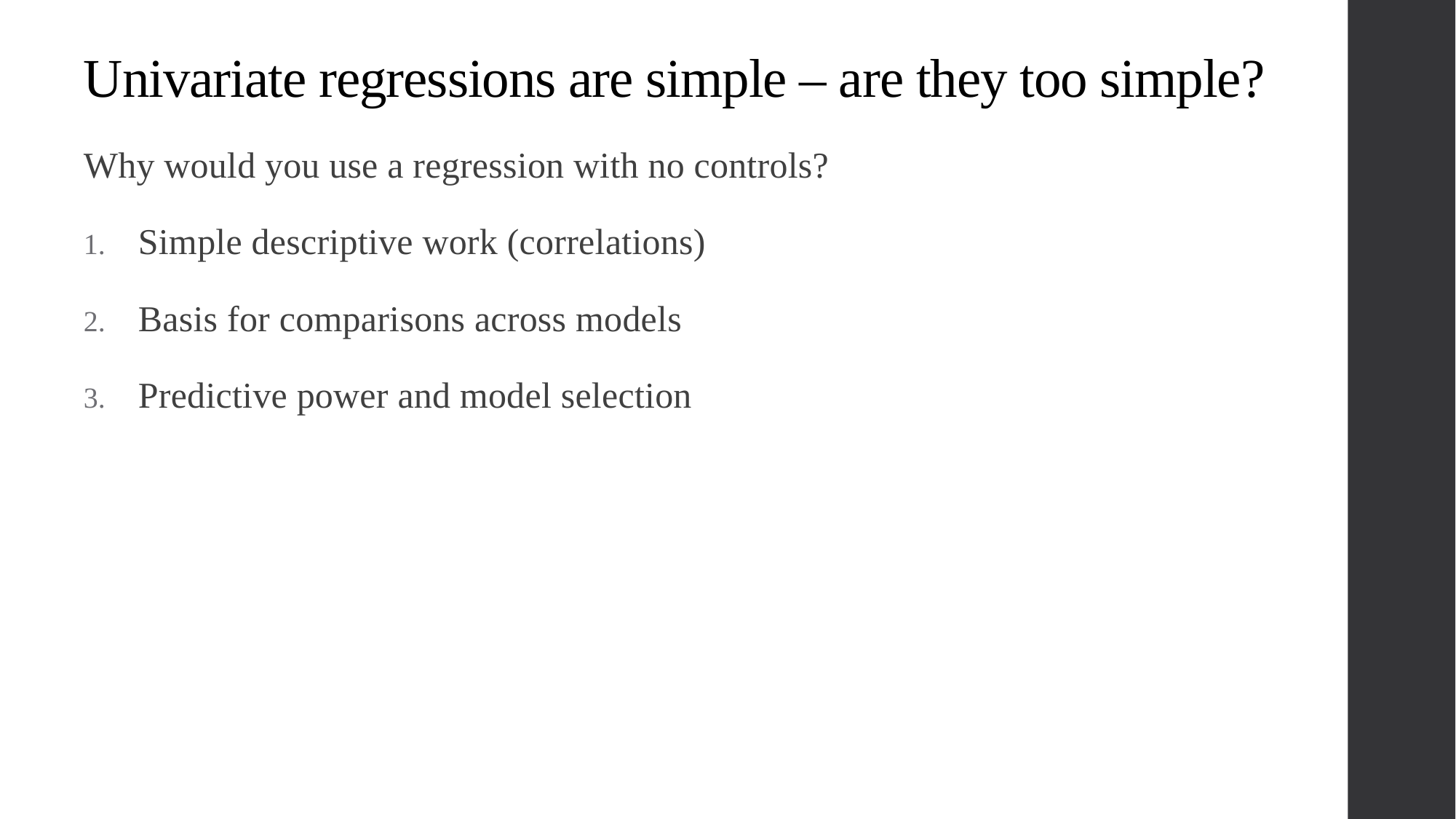

# Univariate regressions are simple – are they too simple?
Why would you use a regression with no controls?
Simple descriptive work (correlations)
Basis for comparisons across models
Predictive power and model selection